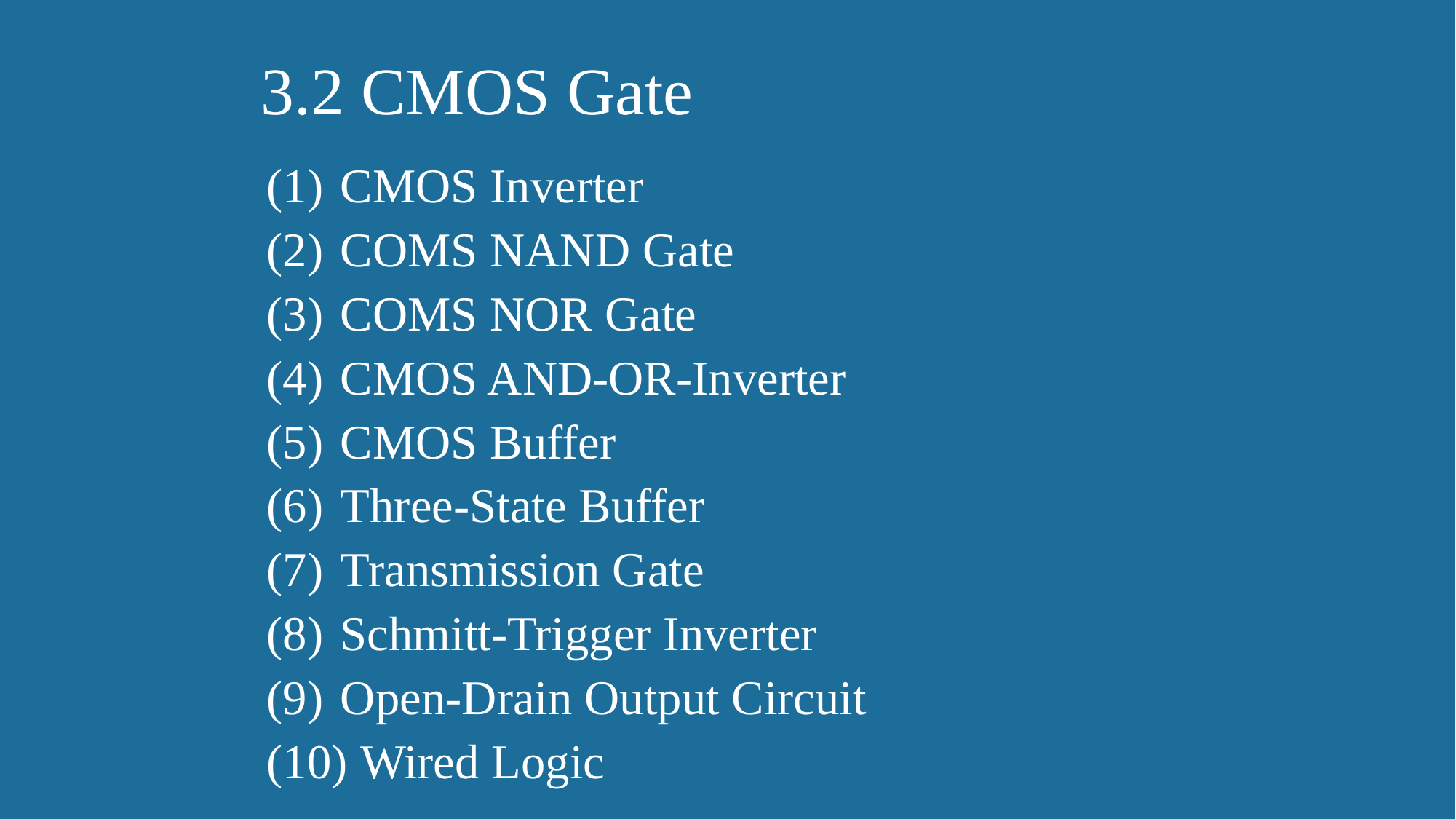

# 3.2 CMOS Gate
 CMOS Inverter
 COMS NAND Gate
 COMS NOR Gate
 CMOS AND-OR-Inverter
 CMOS Buffer
 Three-State Buffer
 Transmission Gate
 Schmitt-Trigger Inverter
 Open-Drain Output Circuit
 Wired Logic